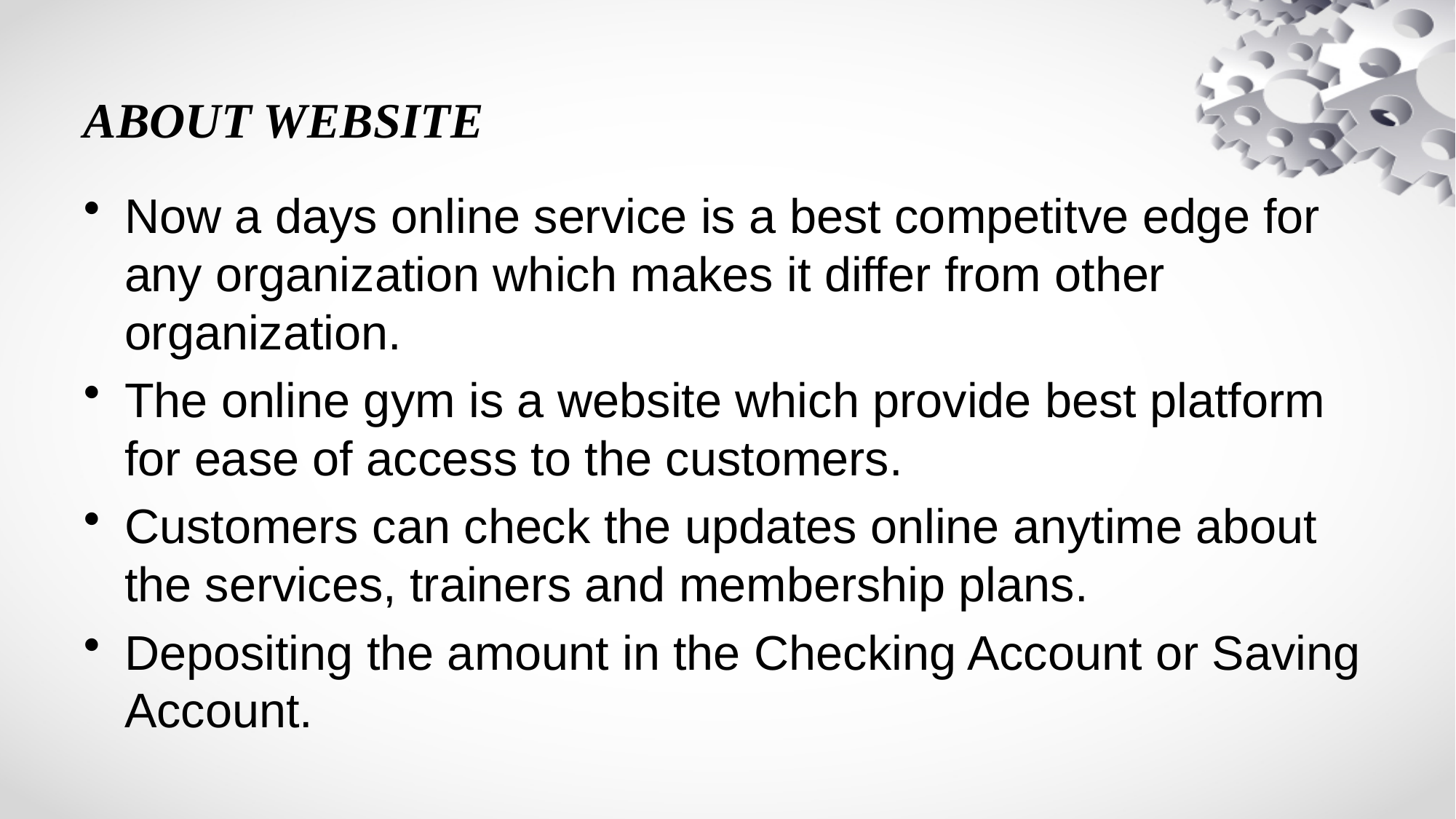

# ABOUT WEBSITE
Now a days online service is a best competitve edge for any organization which makes it differ from other organization.
The online gym is a website which provide best platform for ease of access to the customers.
Customers can check the updates online anytime about the services, trainers and membership plans.
Depositing the amount in the Checking Account or Saving Account.